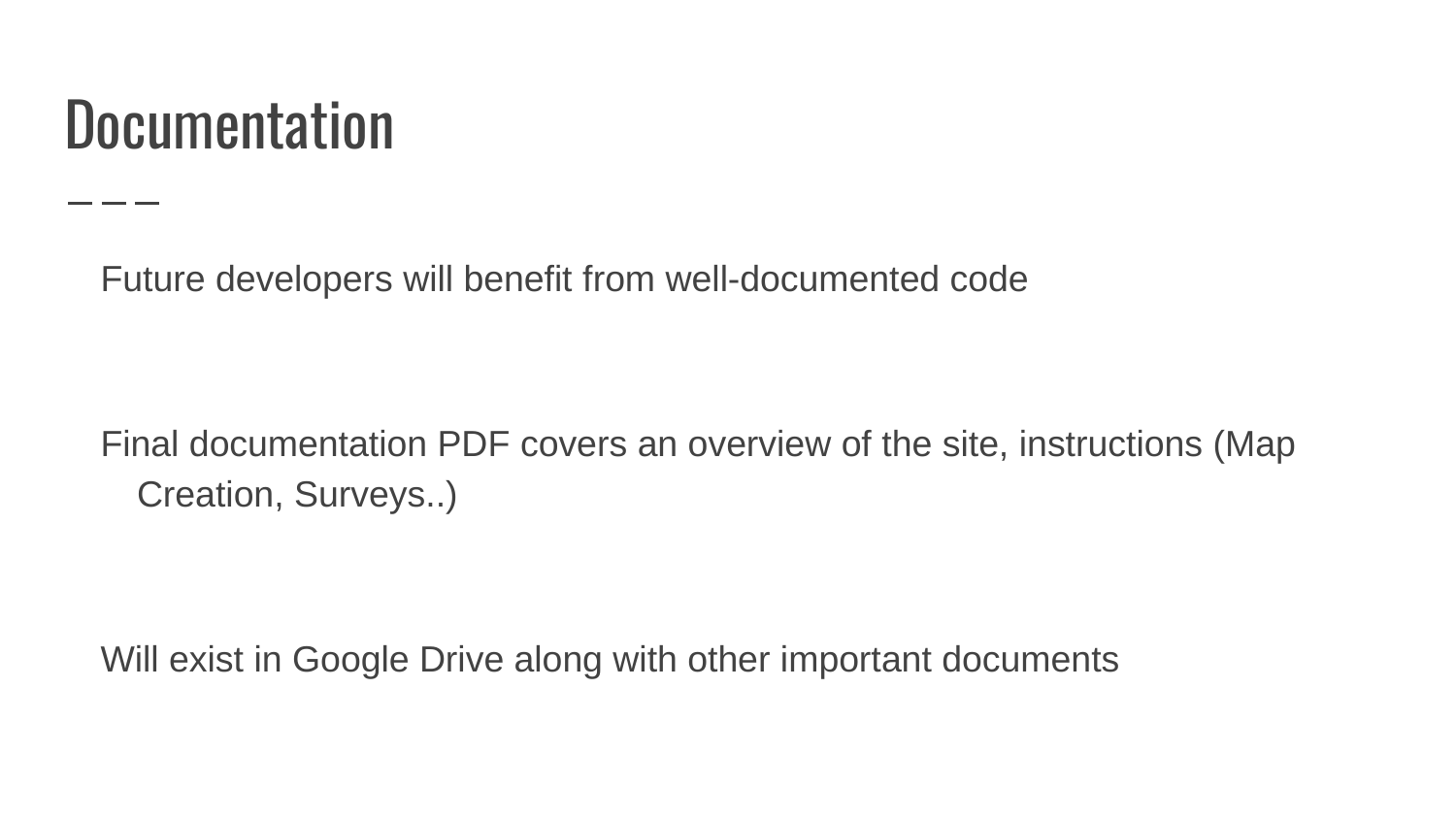

# Documentation
Future developers will benefit from well-documented code

Final documentation PDF covers an overview of the site, instructions (Map Creation, Surveys..)

Will exist in Google Drive along with other important documents